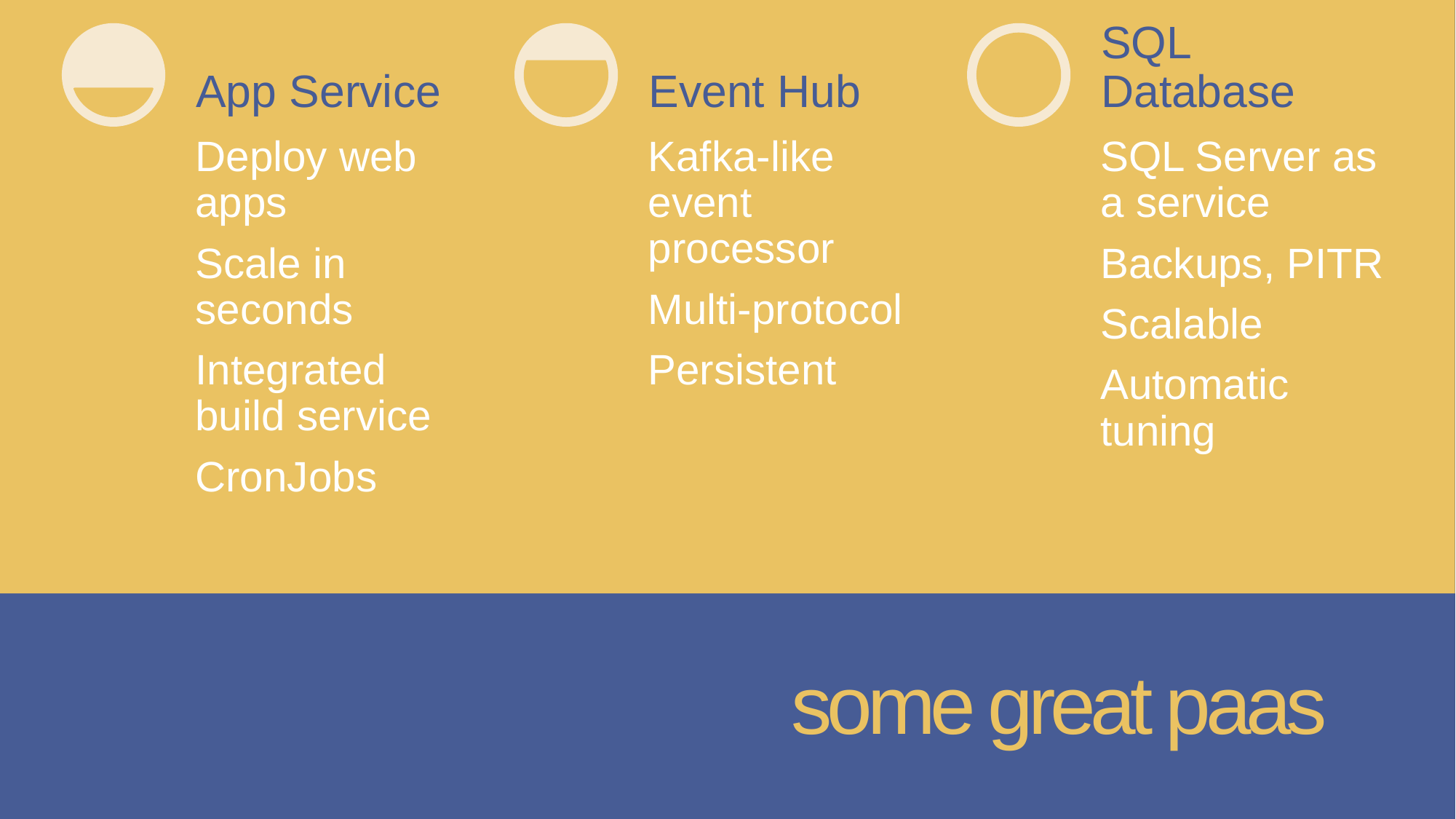

App Service

Event Hub

SQL Database

Deploy web apps
Scale in seconds
Integrated build service
CronJobs
Kafka-like event processor
Multi-protocol
Persistent
SQL Server as a service
Backups, PITR
Scalable
Automatic tuning

some great paas